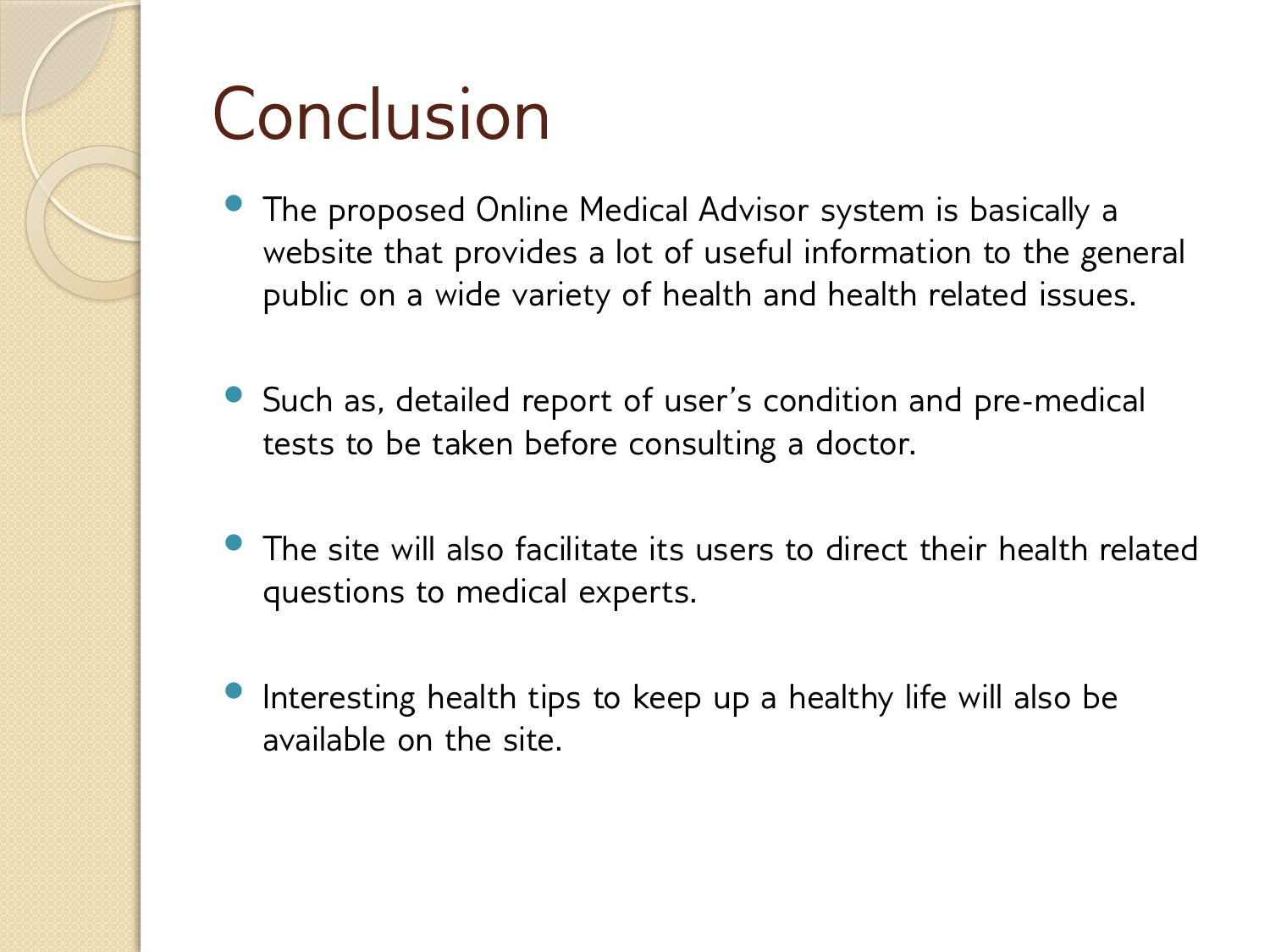

# Conclusion
The proposed Online Medical Advisor system is basically a website that provides a lot of useful information to the general public on a wide variety of health and health related issues.

Such as, detailed report of user’s condition and pre-medical tests to be taken before consulting a doctor.

The site will also facilitate its users to direct their health related questions to medical experts.

Interesting health tips to keep up a healthy life will also be available on the site.